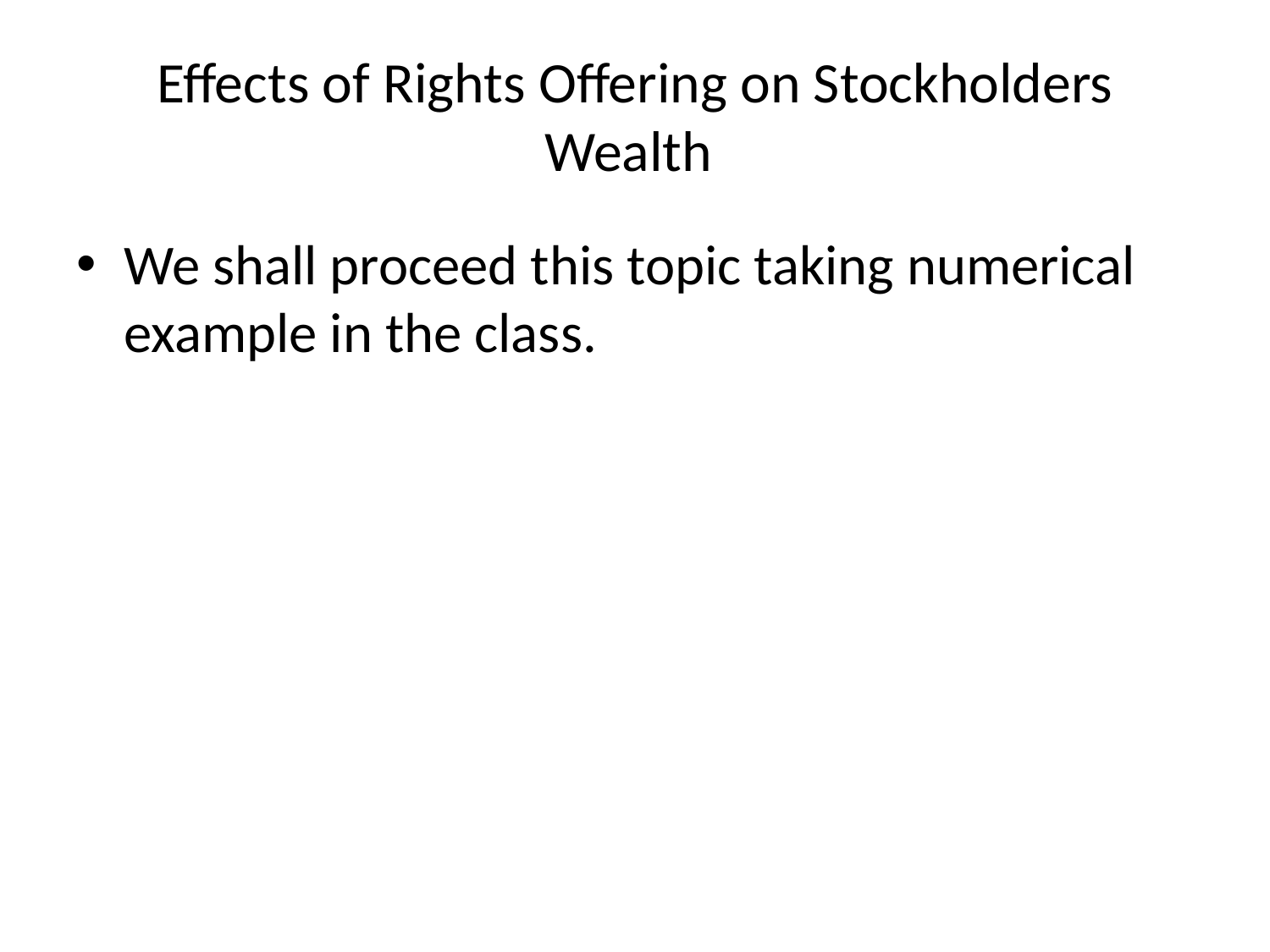

# Effects of Rights Offering on Stockholders Wealth
We shall proceed this topic taking numerical example in the class.